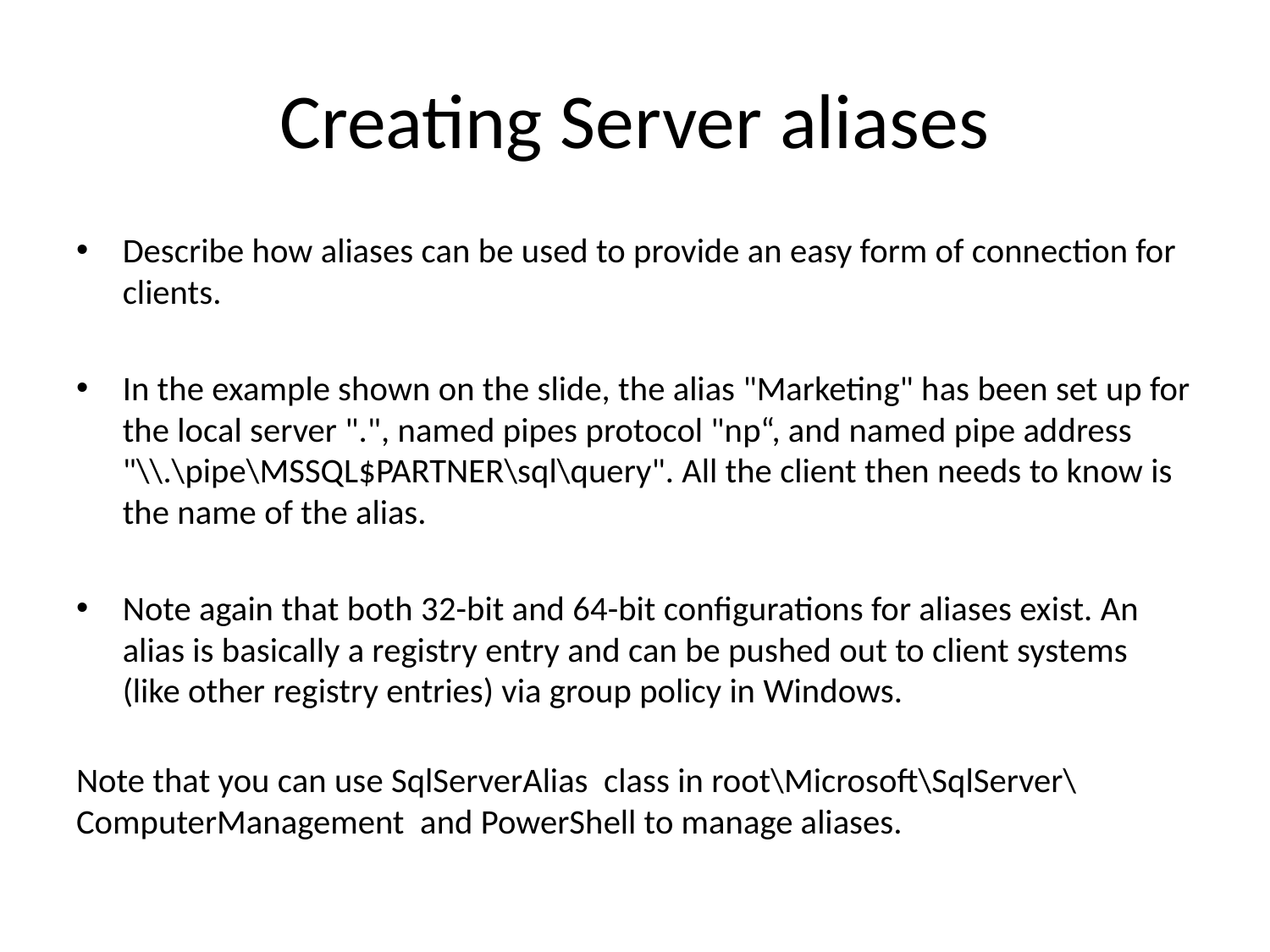

# Creating Server aliases
Describe how aliases can be used to provide an easy form of connection for clients.

In the example shown on the slide, the alias "Marketing" has been set up for the local server ".", named pipes protocol "np“, and named pipe address "\\.\pipe\MSSQL$PARTNER\sql\query". All the client then needs to know is the name of the alias.

Note again that both 32-bit and 64-bit configurations for aliases exist. An alias is basically a registry entry and can be pushed out to client systems (like other registry entries) via group policy in Windows.

Note that you can use SqlServerAlias  class in root\Microsoft\SqlServer\ComputerManagement  and PowerShell to manage aliases.